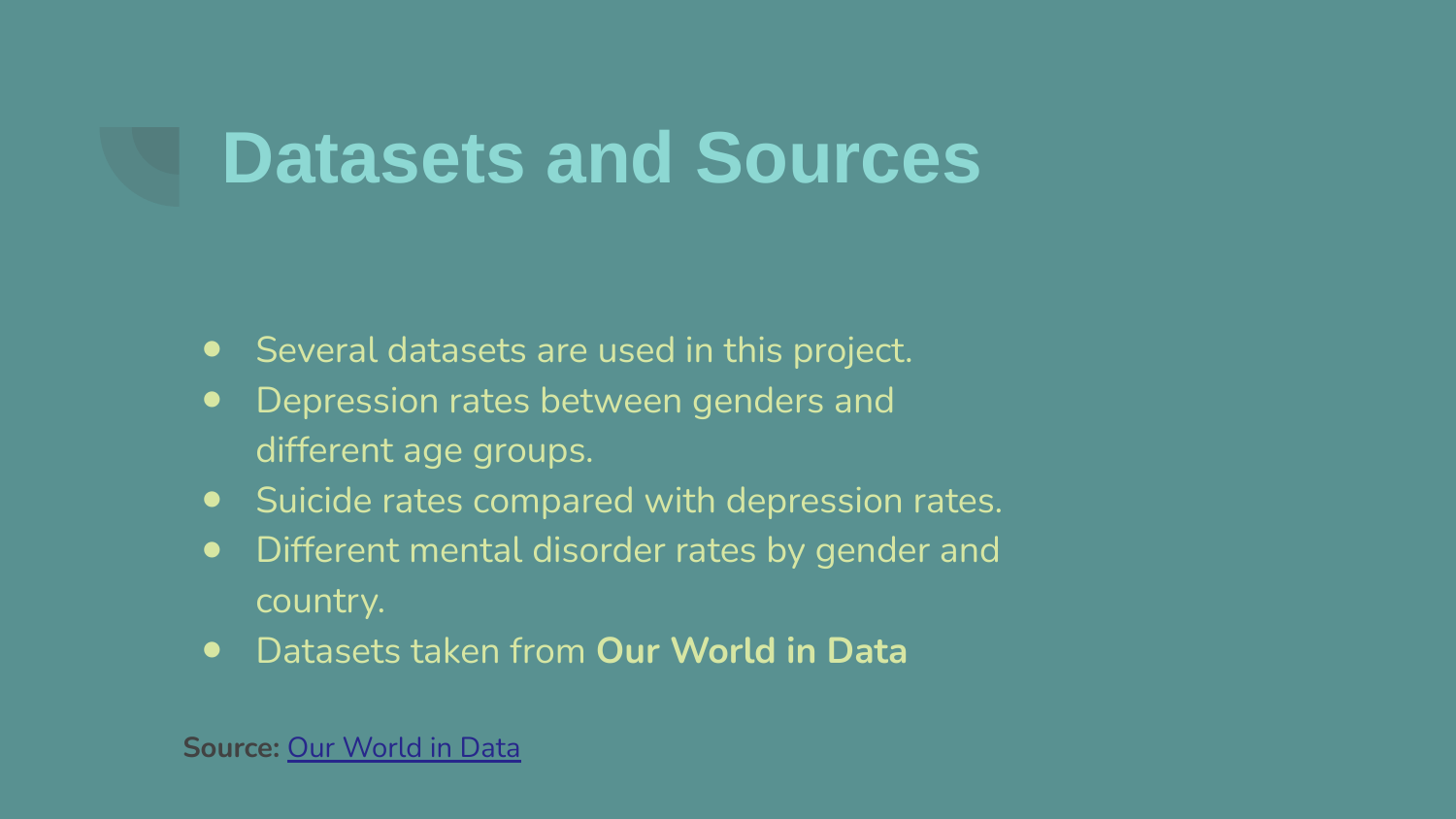

# Datasets and Sources
Several datasets are used in this project.
Depression rates between genders and different age groups.
Suicide rates compared with depression rates.
Different mental disorder rates by gender and country.
Datasets taken from Our World in Data

Source: Our World in Data